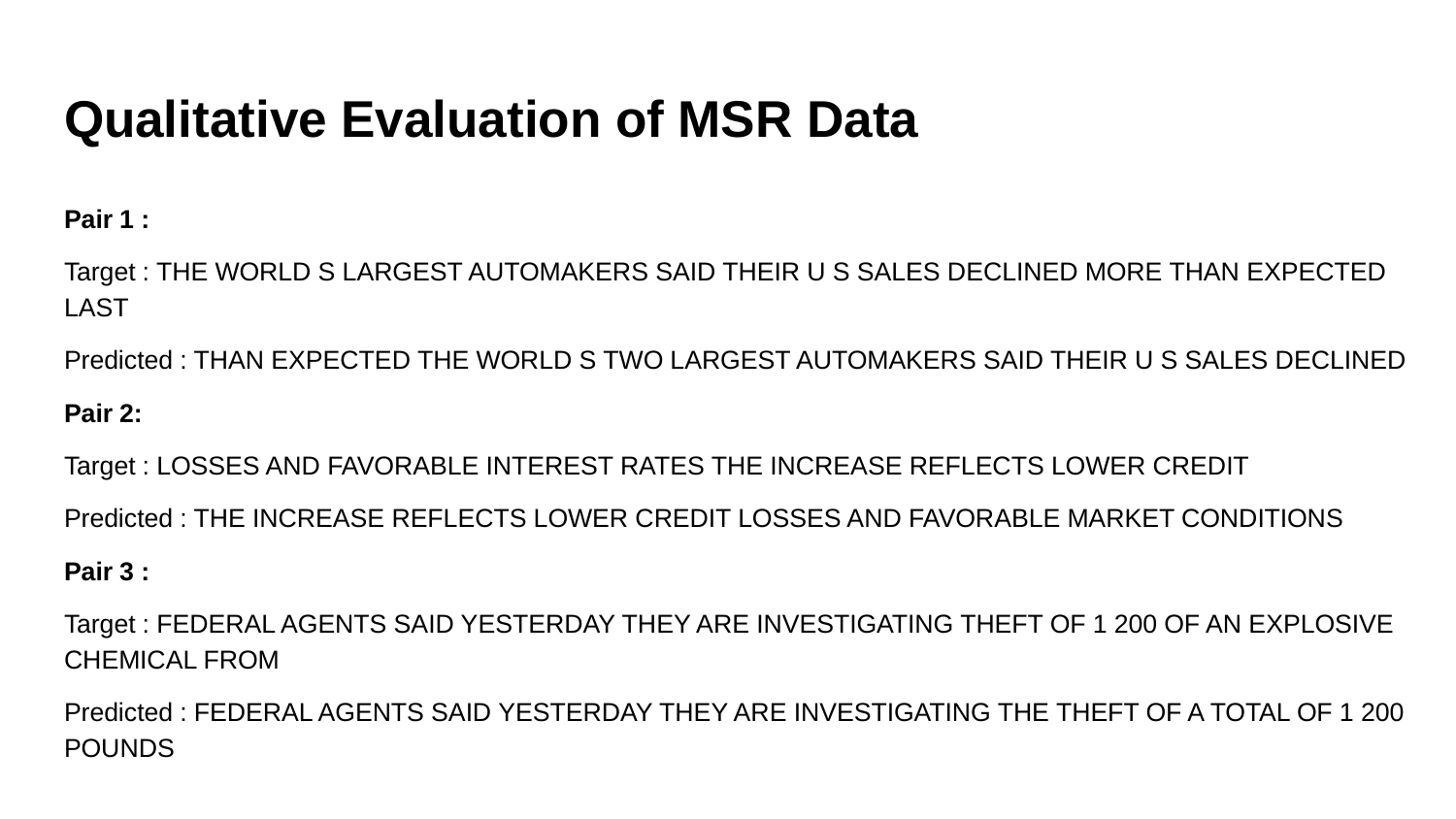

# Qualitative Evaluation of MSR Data
Pair 1 :
Target : THE WORLD S LARGEST AUTOMAKERS SAID THEIR U S SALES DECLINED MORE THAN EXPECTED LAST
Predicted : THAN EXPECTED THE WORLD S TWO LARGEST AUTOMAKERS SAID THEIR U S SALES DECLINED
Pair 2:
Target : LOSSES AND FAVORABLE INTEREST RATES THE INCREASE REFLECTS LOWER CREDIT
Predicted : THE INCREASE REFLECTS LOWER CREDIT LOSSES AND FAVORABLE MARKET CONDITIONS
Pair 3 :
Target : FEDERAL AGENTS SAID YESTERDAY THEY ARE INVESTIGATING THEFT OF 1 200 OF AN EXPLOSIVE CHEMICAL FROM
Predicted : FEDERAL AGENTS SAID YESTERDAY THEY ARE INVESTIGATING THE THEFT OF A TOTAL OF 1 200 POUNDS